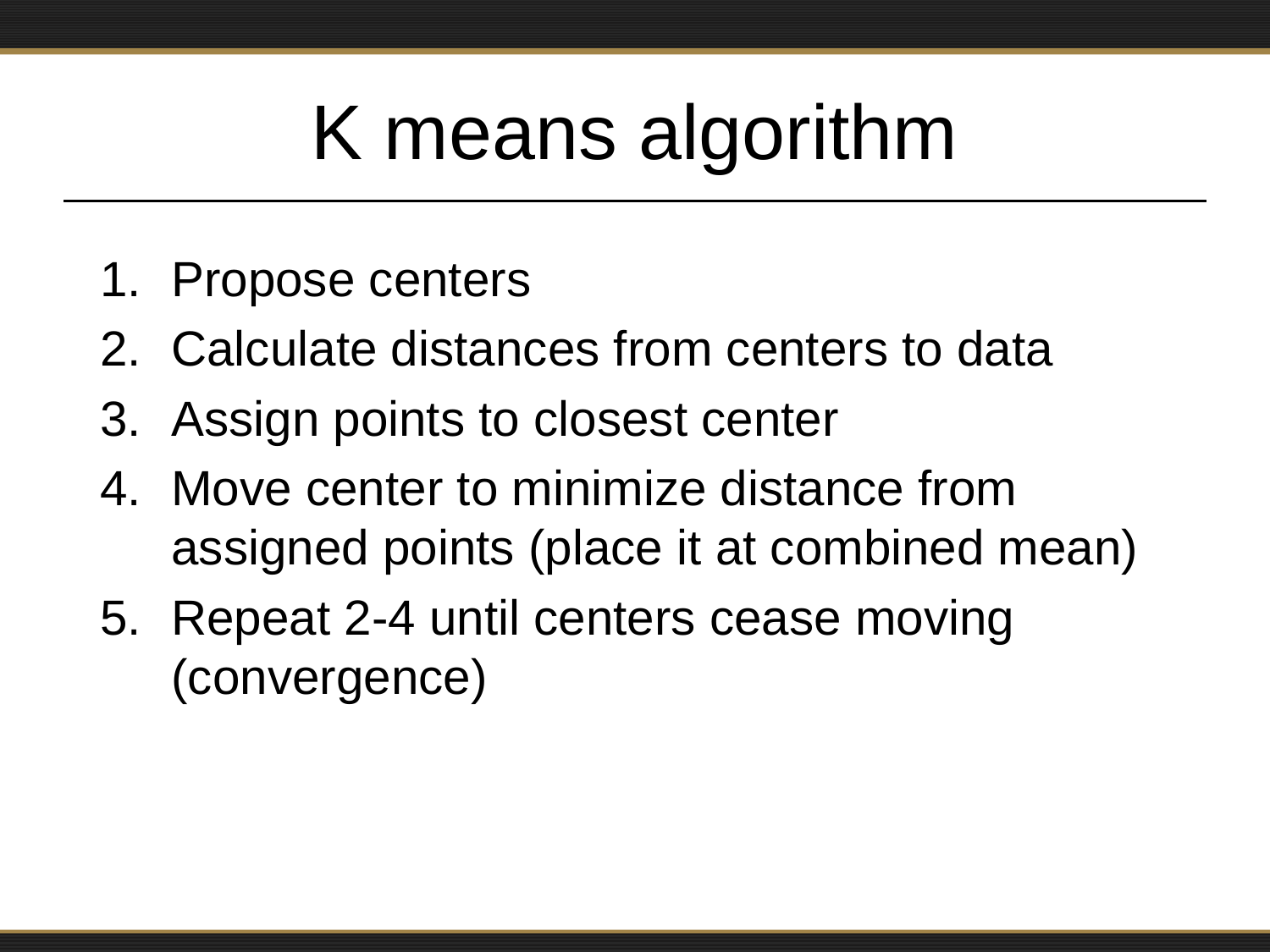

# K means algorithm
Propose centers
Calculate distances from centers to data
Assign points to closest center
Move center to minimize distance from assigned points (place it at combined mean)
Repeat 2-4 until centers cease moving (convergence)